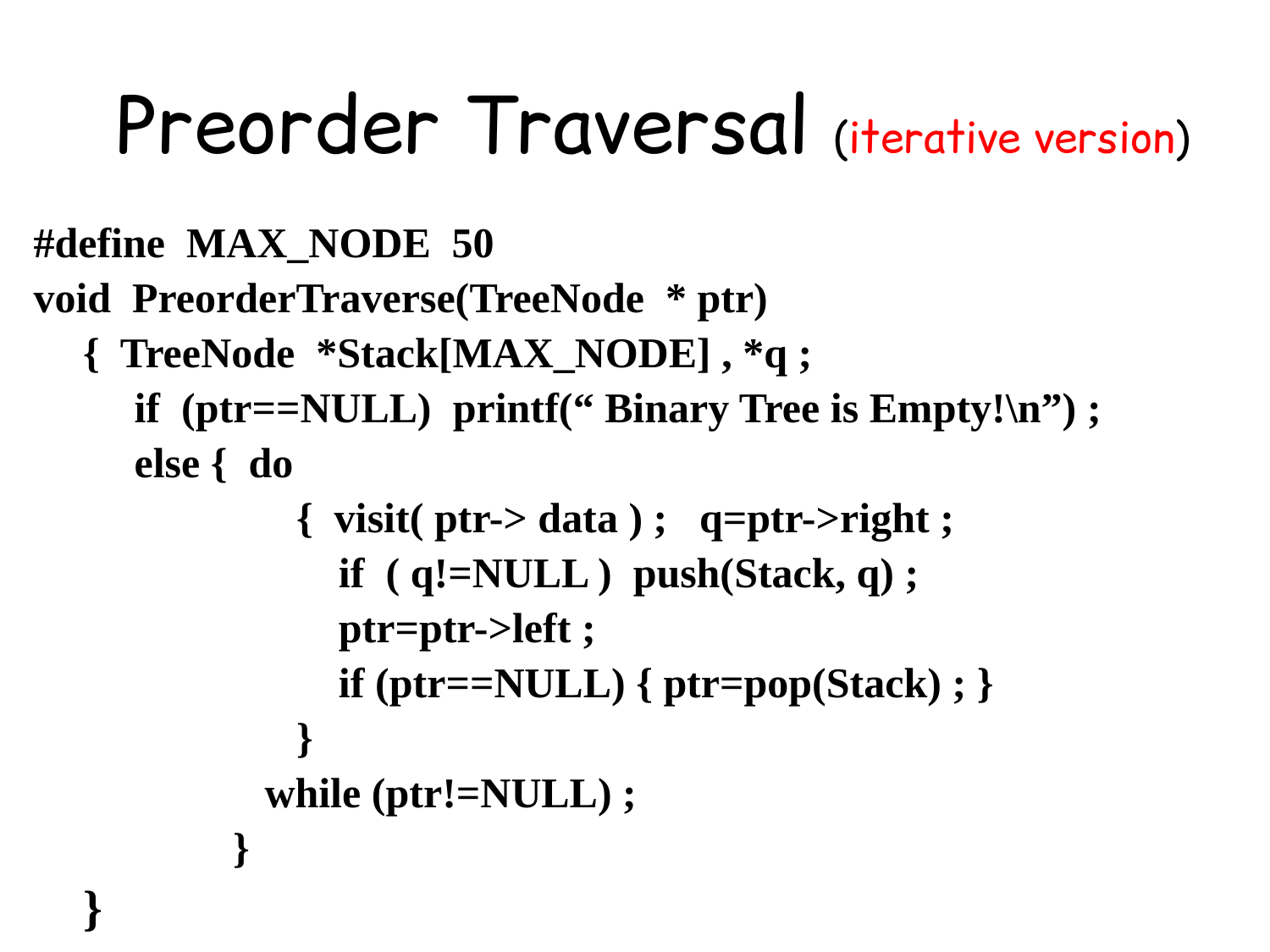

Preorder Traversal (iterative version)

#define  MAX_NODE  50
void  PreorderTraverse(TreeNode  * ptr)
{  TreeNode  *Stack[MAX_NODE] , *q ;
if  (ptr==NULL)  printf(“ Binary Tree is Empty!\n”) ;
else {  do
      {  visit( ptr-> data ) ;   q=ptr->right ;
          if  ( q!=NULL )  push(Stack, q) ;
          ptr=ptr->left ;
          if (ptr==NULL) { ptr=pop(Stack) ; }
      }
   while (ptr!=NULL) ;
}
}